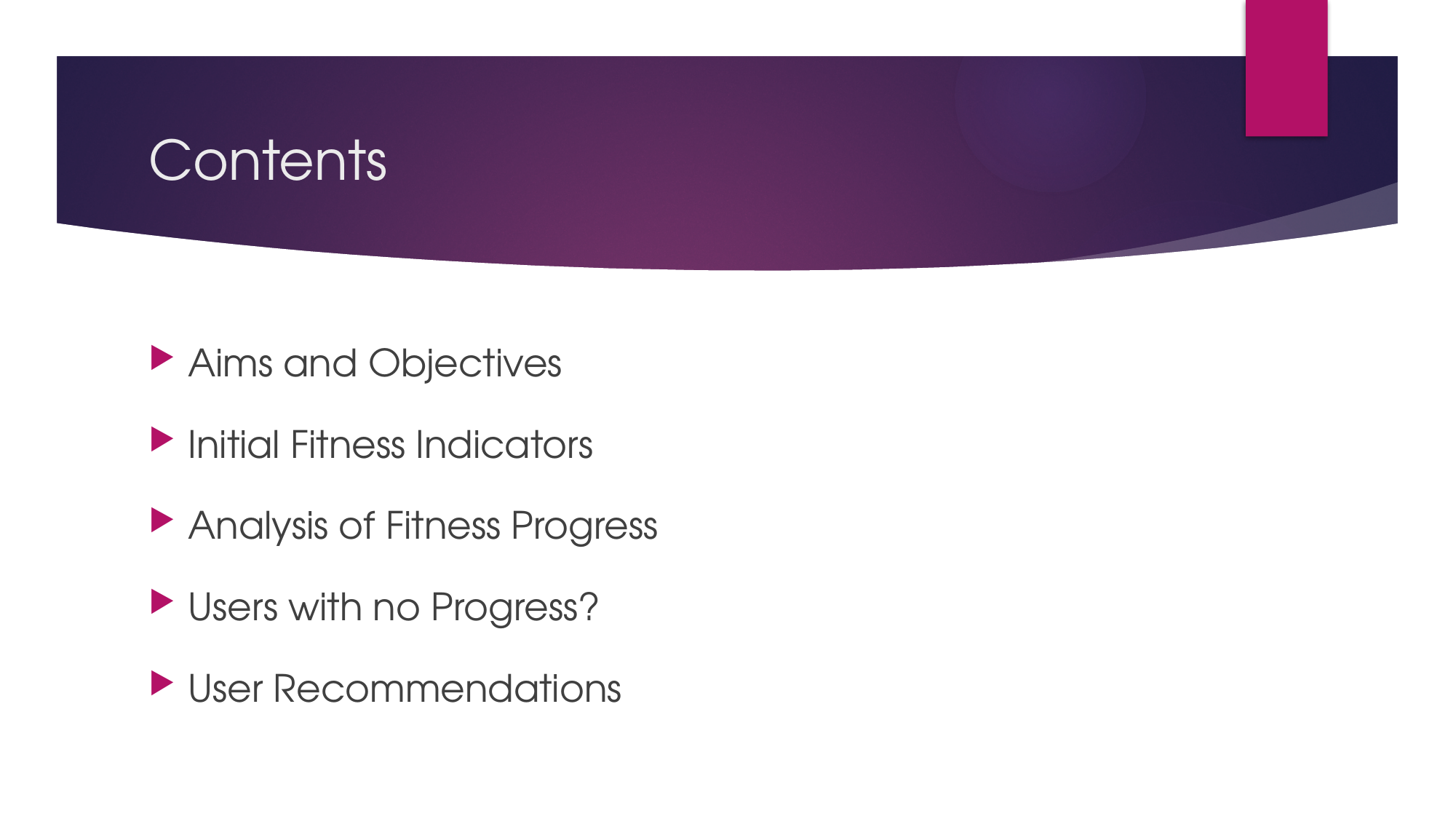

# Contents
Aims and Objectives
Initial Fitness Indicators
Analysis of Fitness Progress
Users with no Progress?
User Recommendations